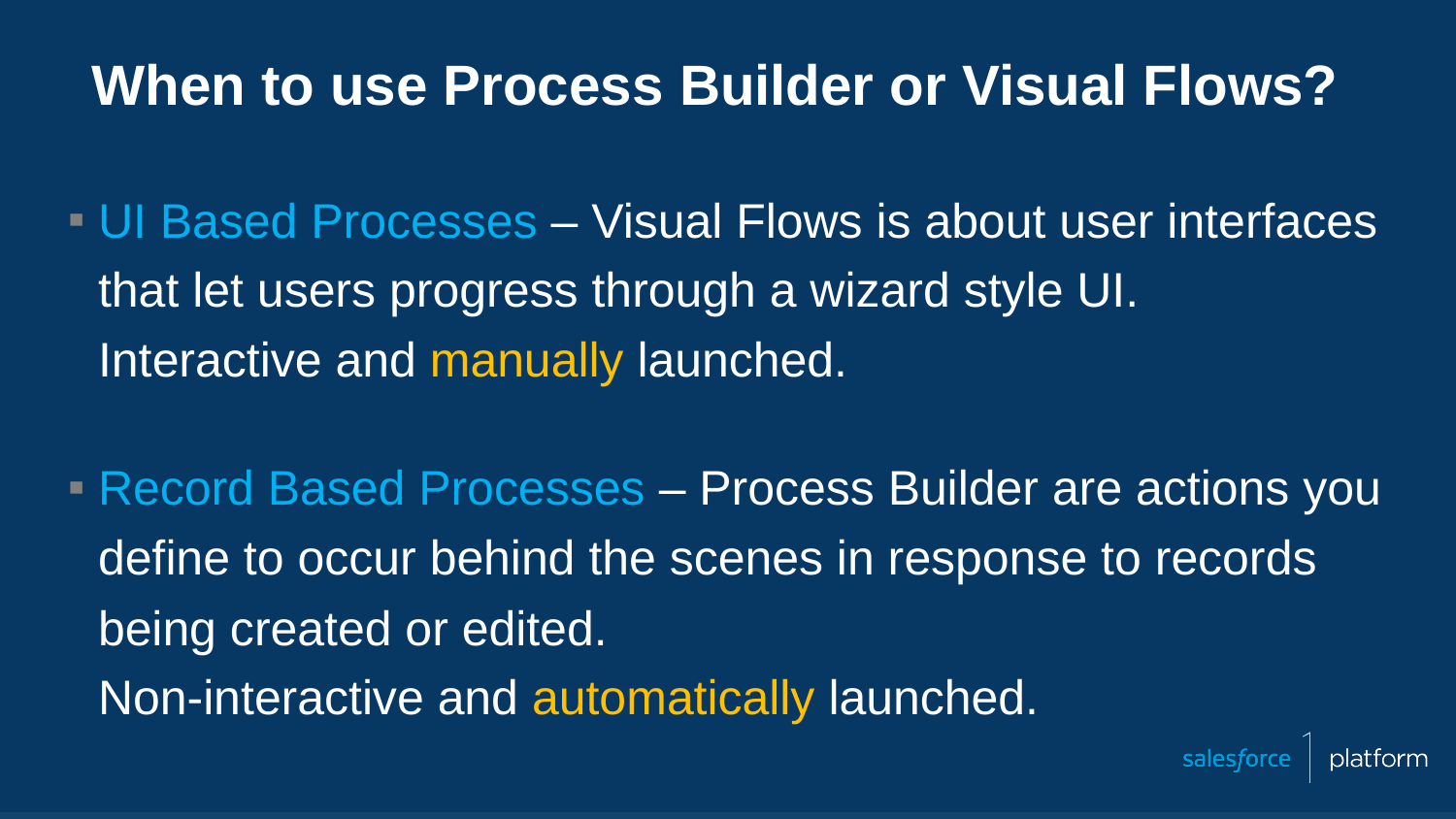

# When to use Process Builder or Visual Flows?
UI Based Processes – Visual Flows is about user interfaces that let users progress through a wizard style UI.
Interactive and manually launched.

Record Based Processes – Process Builder are actions you define to occur behind the scenes in response to records being created or edited.
Non-interactive and automatically launched.